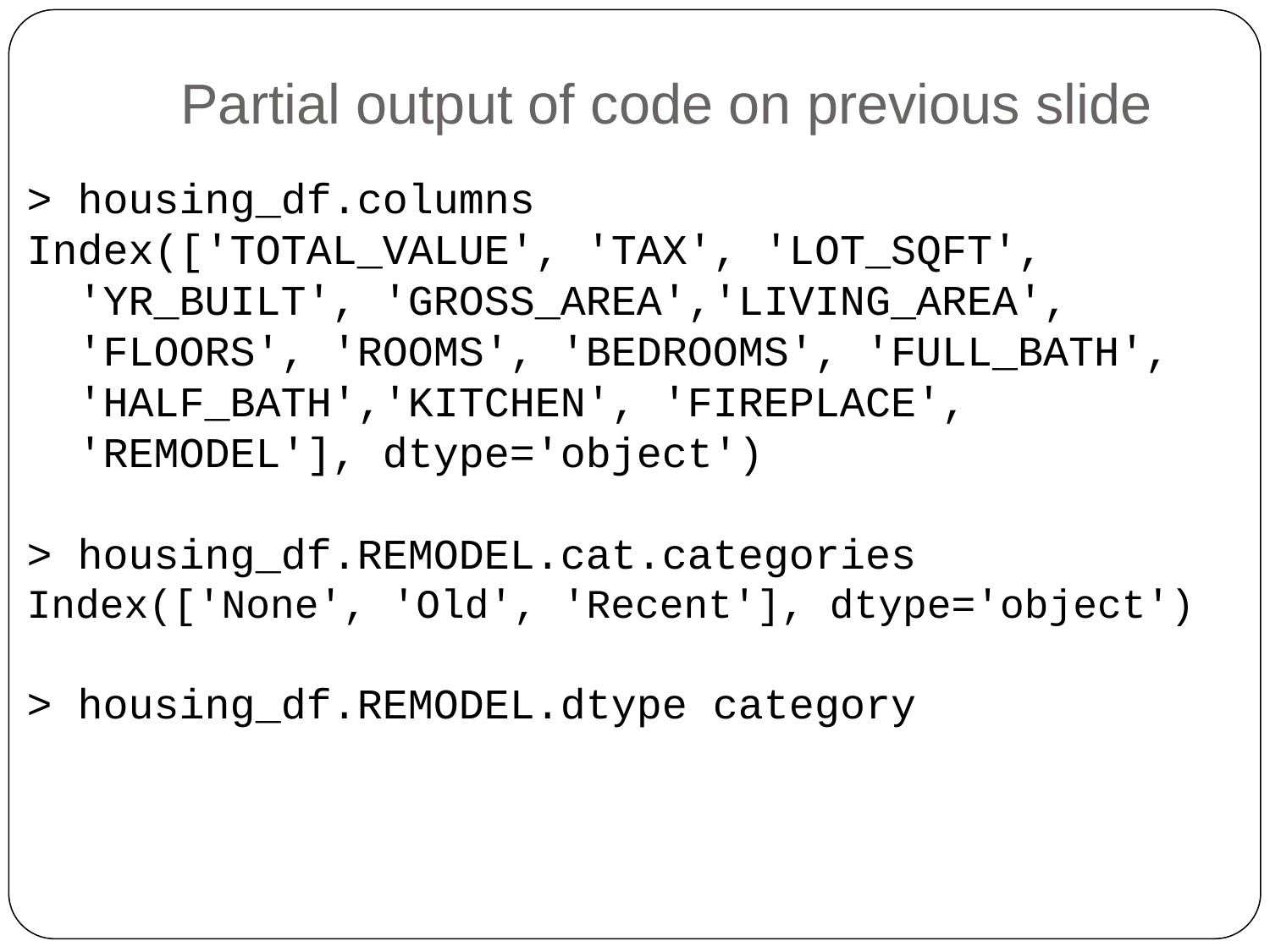

# Partial output of code on previous slide
> housing_df.columns
Index(['TOTAL_VALUE', 'TAX', 'LOT_SQFT',
  'YR_BUILT', 'GROSS_AREA','LIVING_AREA',
  'FLOORS', 'ROOMS', 'BEDROOMS', 'FULL_BATH',
  'HALF_BATH','KITCHEN', 'FIREPLACE',
  'REMODEL'], dtype='object')

> housing_df.REMODEL.cat.categories
Index(['None', 'Old', 'Recent'], dtype='object')

> housing_df.REMODEL.dtype category